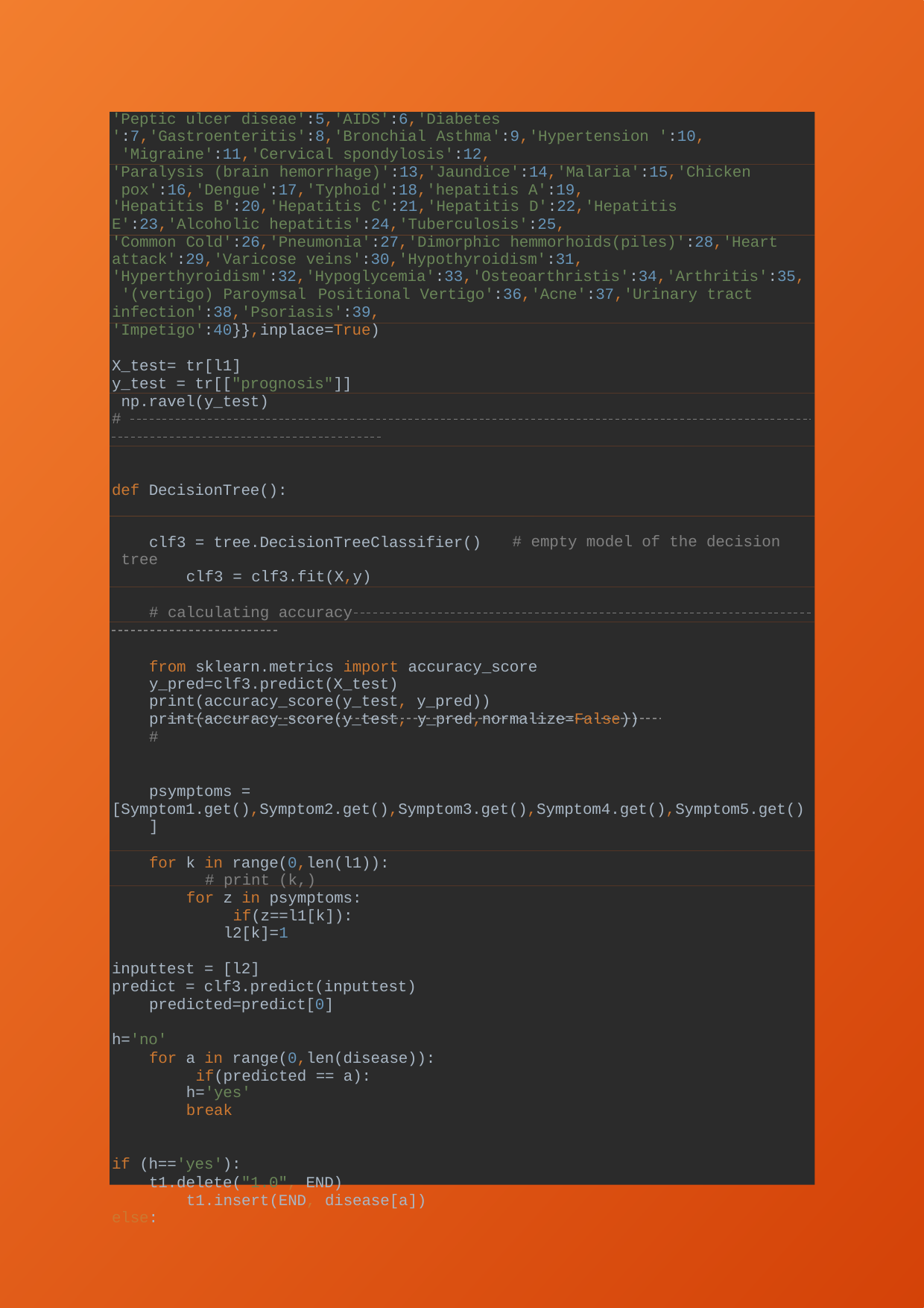

'Peptic ulcer diseae':5,'AIDS':6,'Diabetes  ':7,'Gastroenteritis':8,'Bronchial Asthma':9,'Hypertension ':10,  'Migraine':11,'Cervical spondylosis':12,
'Paralysis (brain hemorrhage)':13,'Jaundice':14,'Malaria':15,'Chicken  pox':16,'Dengue':17,'Typhoid':18,'hepatitis A':19,
'Hepatitis B':20,'Hepatitis C':21,'Hepatitis D':22,'Hepatitis
E':23,'Alcoholic hepatitis':24,'Tuberculosis':25,
'Common Cold':26,'Pneumonia':27,'Dimorphic hemmorhoids(piles)':28,'Heart  attack':29,'Varicose veins':30,'Hypothyroidism':31,  'Hyperthyroidism':32,'Hypoglycemia':33,'Osteoarthristis':34,'Arthritis':35,  '(vertigo) Paroymsal	Positional Vertigo':36,'Acne':37,'Urinary tract  infection':38,'Psoriasis':39,
'Impetigo':40}},inplace=True)

X_test= tr[l1]
y_test = tr[["prognosis"]]  np.ravel(y_test)
#

def DecisionTree():

from sklearn import tree

clf3 = tree.DecisionTreeClassifier()  tree
clf3 = clf3.fit(X,y)
# empty model of the decision

# calculating accuracy

from sklearn.metrics import accuracy_score  y_pred=clf3.predict(X_test)  print(accuracy_score(y_test, y_pred))  print(accuracy_score(y_test, y_pred,normalize=False))
#

psymptoms =  [Symptom1.get(),Symptom2.get(),Symptom3.get(),Symptom4.get(),Symptom5.get()
]

for k in range(0,len(l1)):   # print (k,)
for z in psymptoms:  if(z==l1[k]):
l2[k]=1

inputtest = [l2]
predict = clf3.predict(inputtest)  predicted=predict[0]

h='no'
for a in range(0,len(disease)):  if(predicted == a):
h='yes'
break

if (h=='yes'):
t1.delete("1.0", END)  t1.insert(END, disease[a])
else: